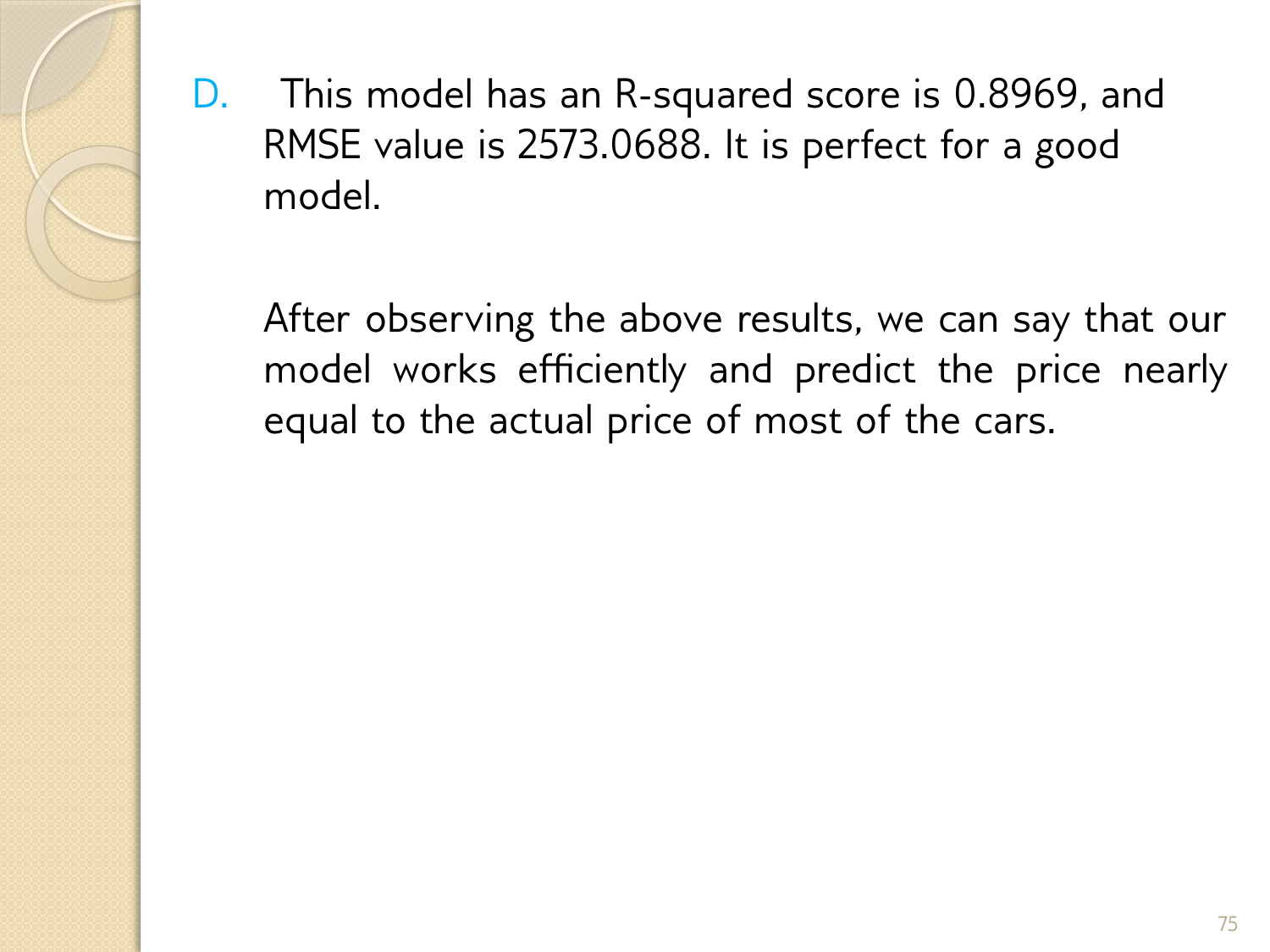

D.    This model has an R-squared score is 0.8969, and RMSE value is 2573.0688. It is perfect for a good model.

	After observing the above results, we can say that our model works efficiently and predict the price nearly equal to the actual price of most of the cars.

75